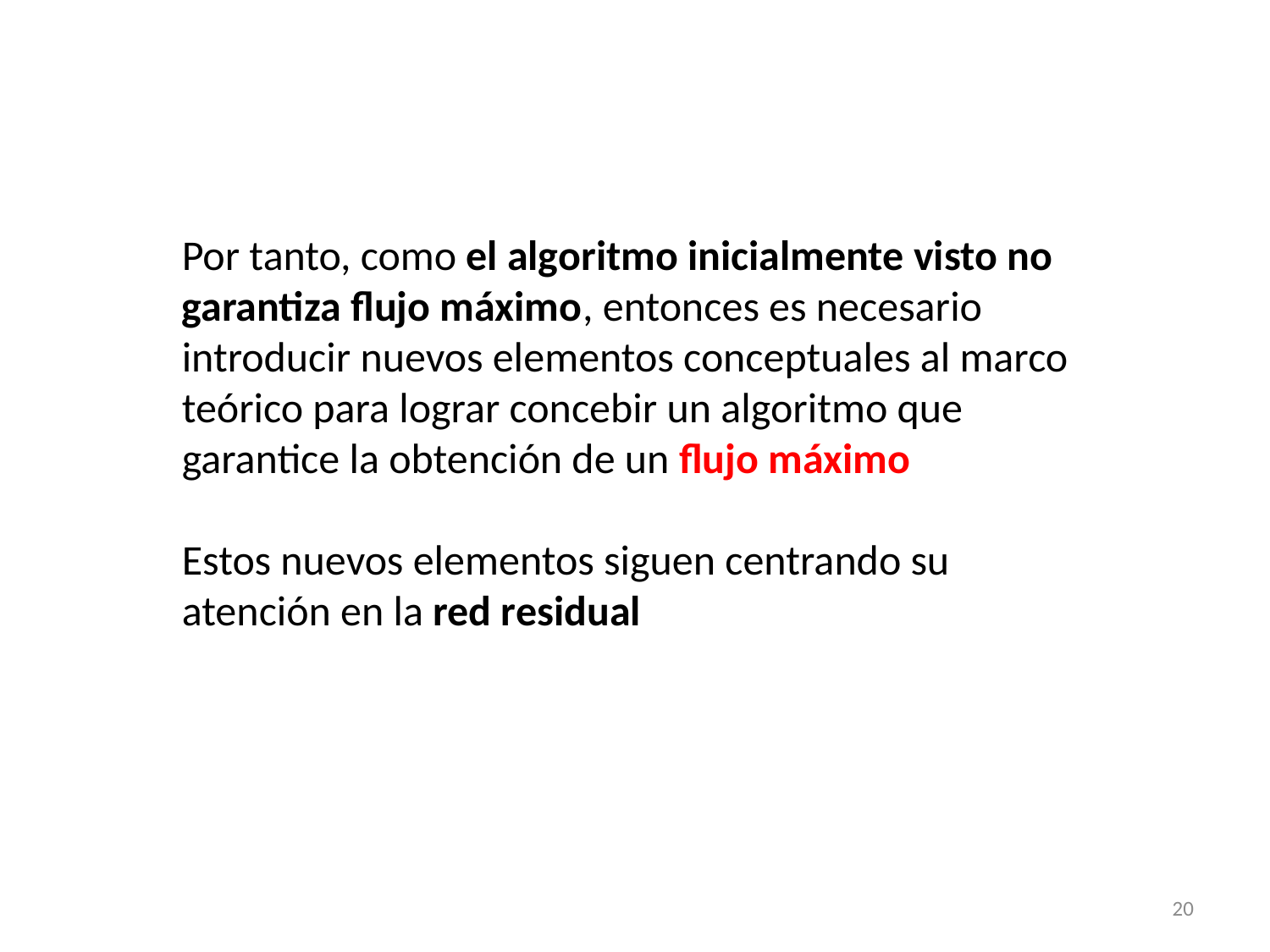

Por tanto, como el algoritmo inicialmente visto no garantiza flujo máximo, entonces es necesario introducir nuevos elementos conceptuales al marco teórico para lograr concebir un algoritmo que garantice la obtención de un flujo máximo

Estos nuevos elementos siguen centrando su atención en la red residual
20